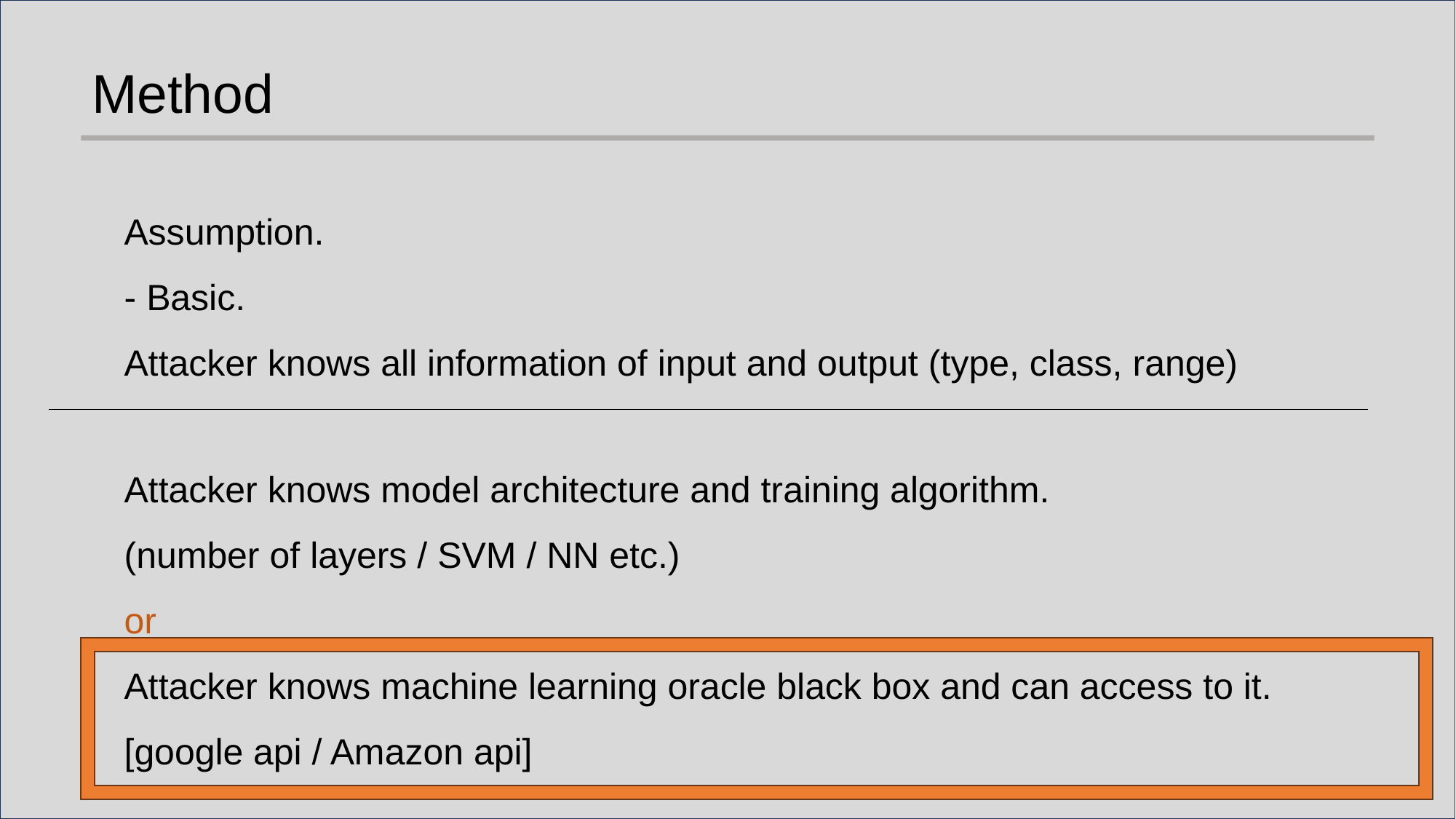

Method

Assumption.
- Basic.
Attacker knows all information of input and output (type, class, range)
Attacker knows model architecture and training algorithm.
(number of layers / SVM / NN etc.)
or
Attacker knows machine learning oracle black box and can access to it.
[google api / Amazon api]